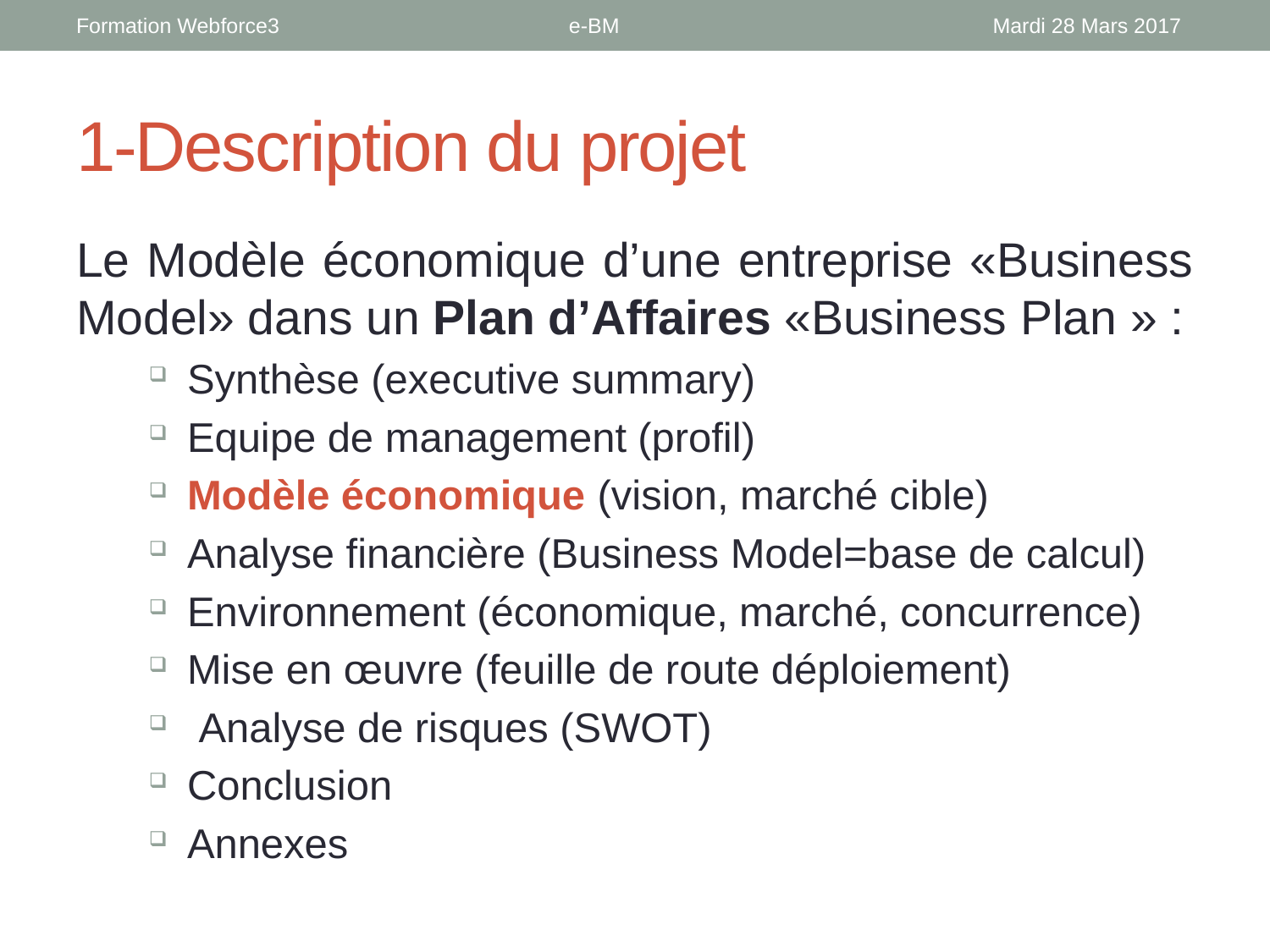

Formation Webforce3                                                 e-BM
Mardi 28 Mars 2017
# 1-Description du projet
Le Modèle économique d’une entreprise «Business Model» dans un Plan d’Affaires «Business Plan » :
 Synthèse (executive summary)
 Equipe de management (profil)
 Modèle économique (vision, marché cible)
 Analyse financière (Business Model=base de calcul)
 Environnement (économique, marché, concurrence)
 Mise en œuvre (feuille de route déploiement)
  Analyse de risques (SWOT)
 Conclusion
 Annexes